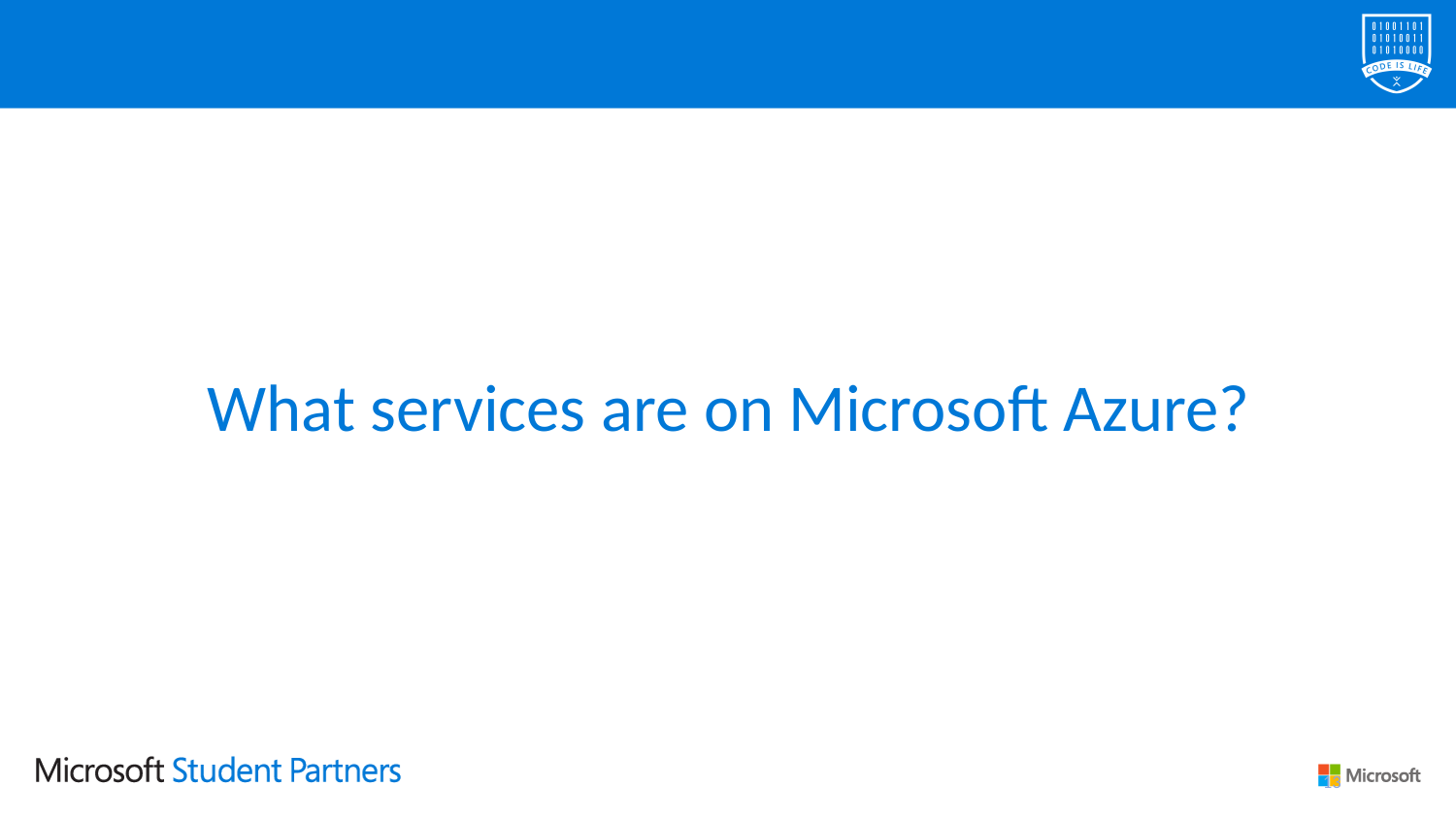

# What services are on Microsoft Azure?
13